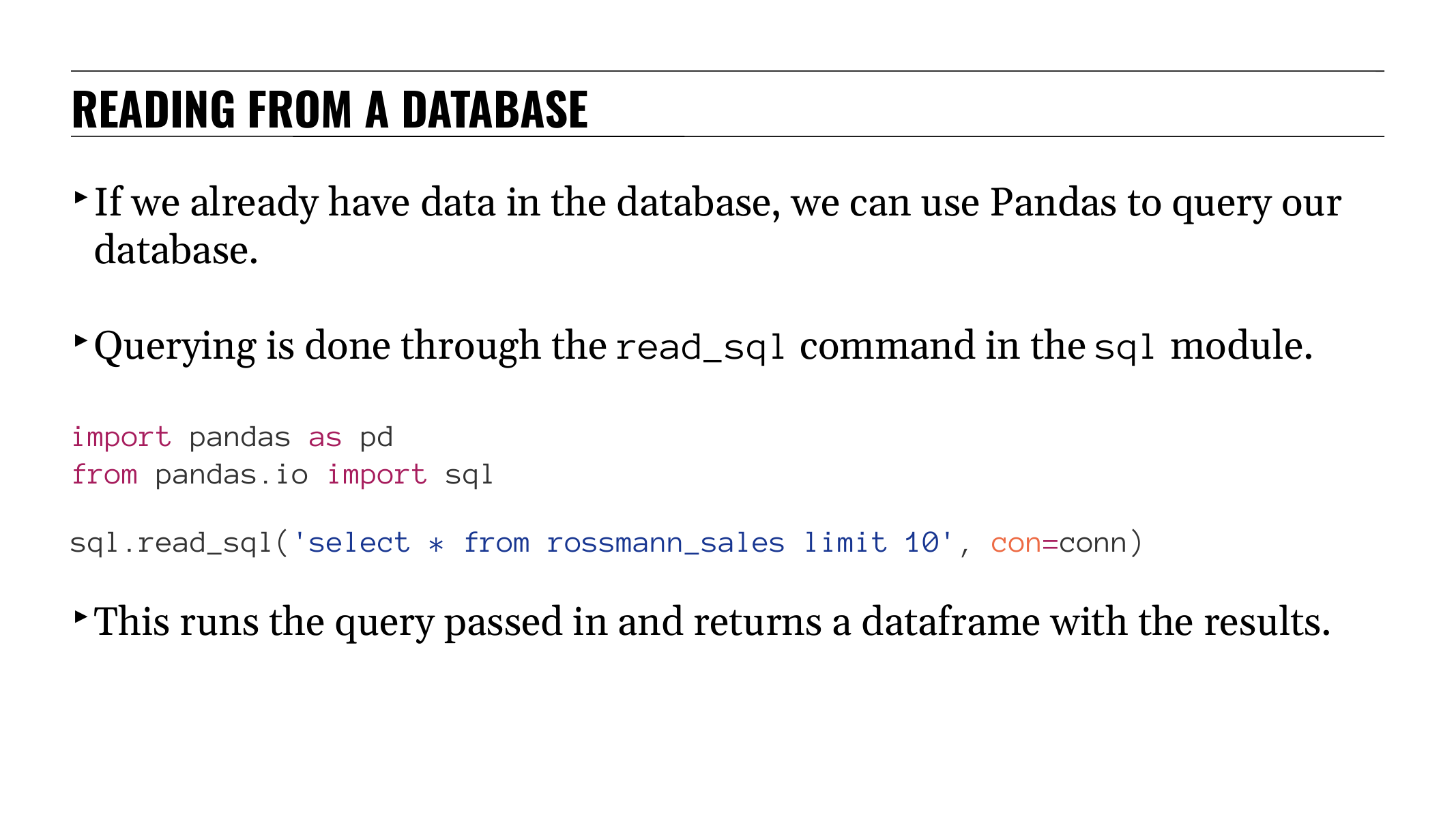

READING FROM A DATABASE

If we already have data in the database, we can use Pandas to query our database.

Querying is done through the read_sql command in the sql module.

import pandas as pd
from pandas.io import sql
sql.read_sql('select * from rossmann_sales limit 10', con=conn)

This runs the query passed in and returns a dataframe with the results.